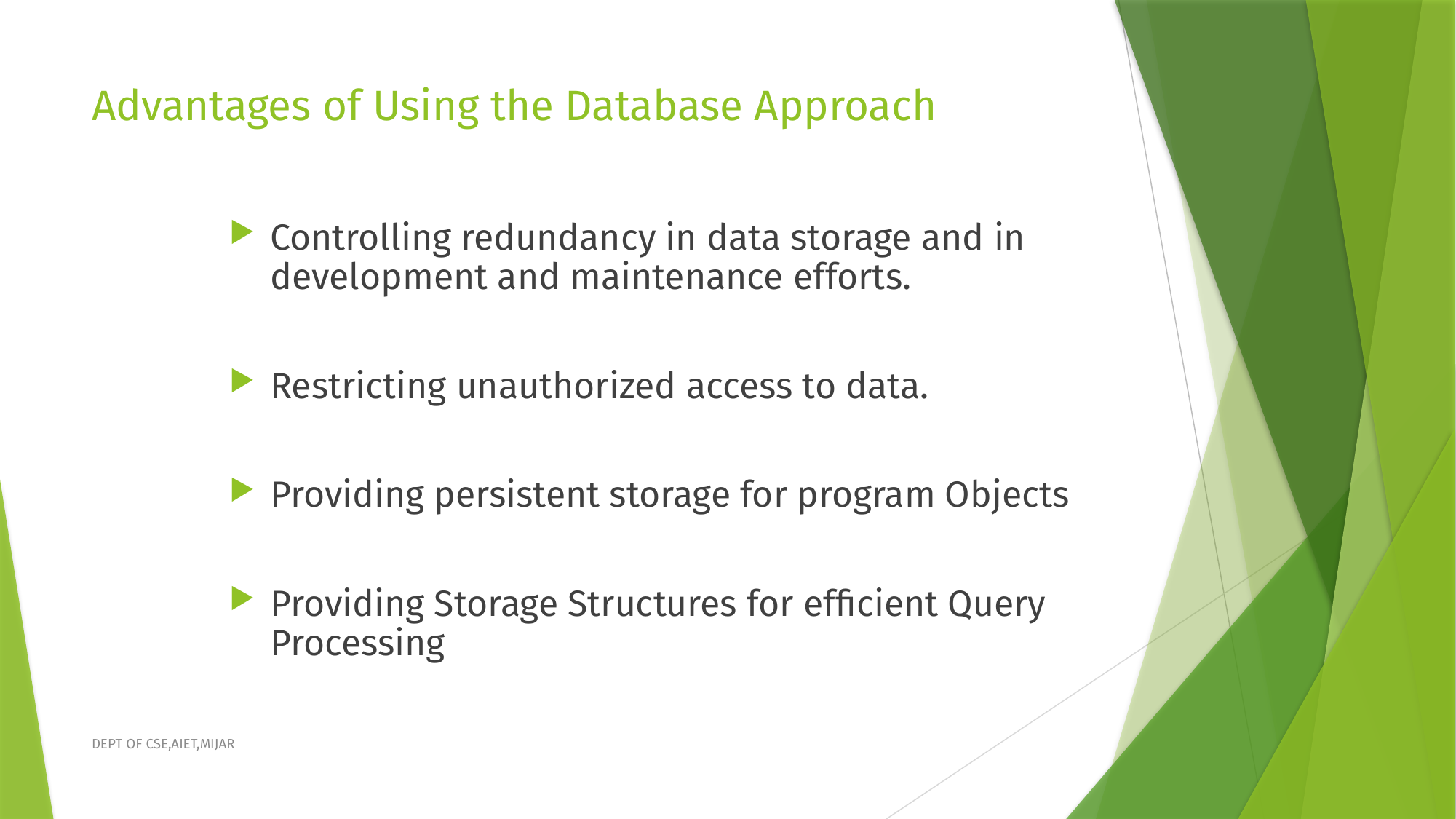

# Advantages of Using the Database Approach
Controlling redundancy in data storage and in development and maintenance efforts.

Restricting unauthorized access to data.

Providing persistent storage for program Objects

Providing Storage Structures for efficient Query Processing
DEPT OF CSE,AIET,MIJAR